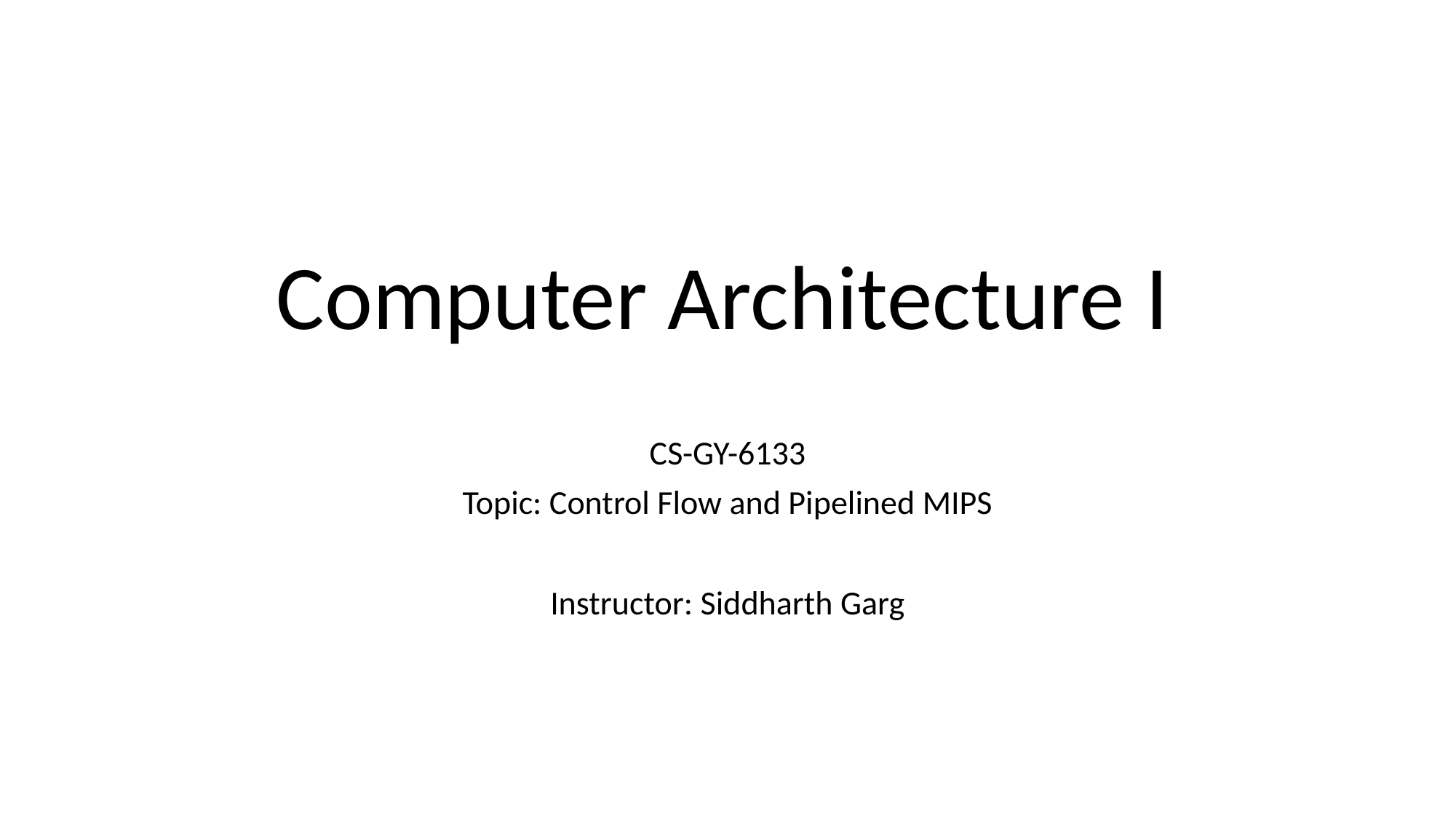

# Computer Architecture I
CS-GY-6133
Topic: Control Flow and Pipelined MIPS

Instructor: Siddharth Garg